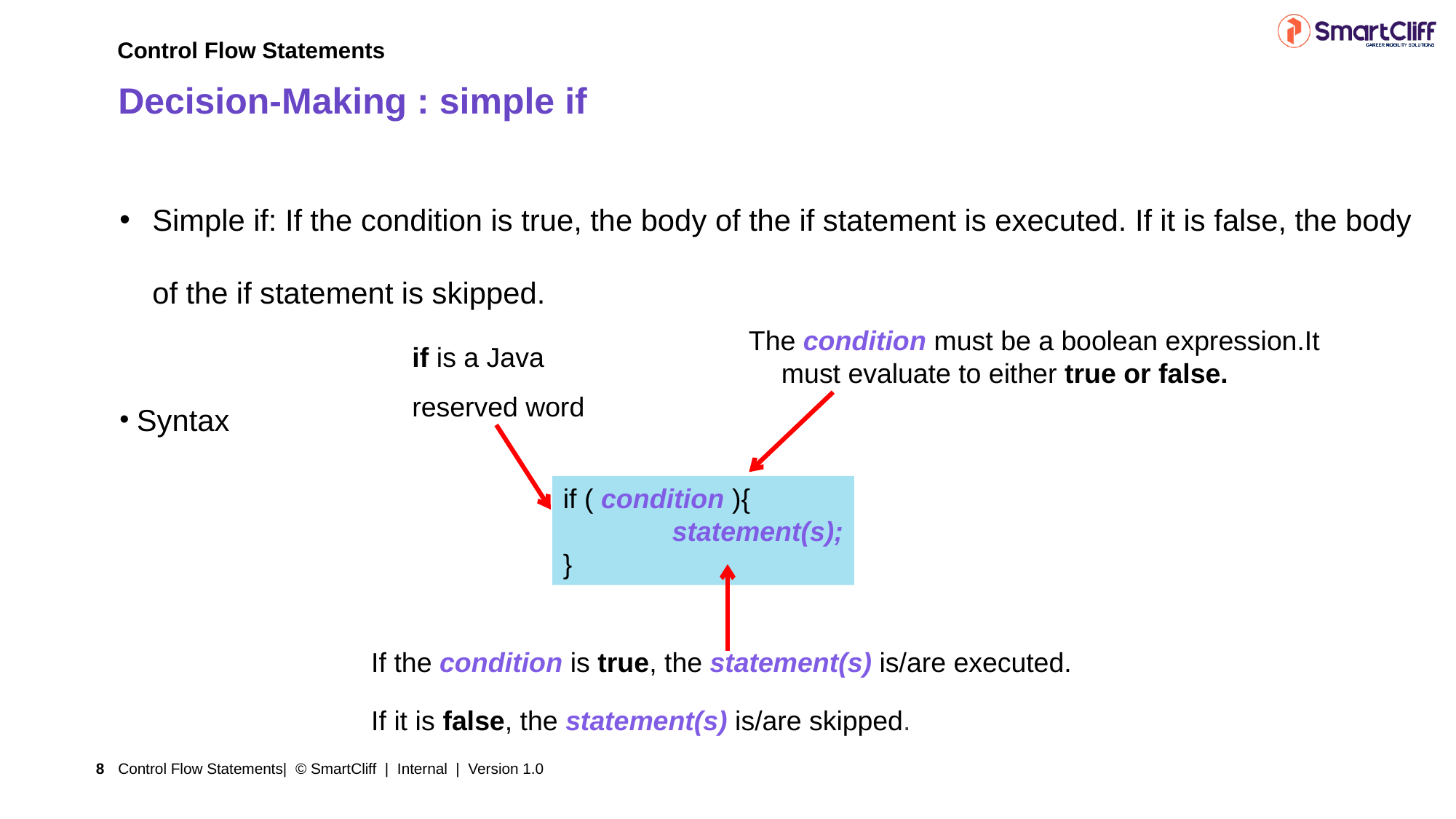

Control Flow Statements
# Decision-Making : simple if
Simple if: If the condition is true, the body of the if statement is executed. If it is false, the body of the if statement is skipped.

 Syntax

The condition must be a boolean expression.It must evaluate to either true or false.
if is a Java
reserved word
if ( condition ){
   	statement(s);
}
If the condition is true, the statement(s) is/are executed.
If it is false, the statement(s) is/are skipped.
Control Flow Statements|  © SmartCliff  |  Internal  |  Version 1.0
8